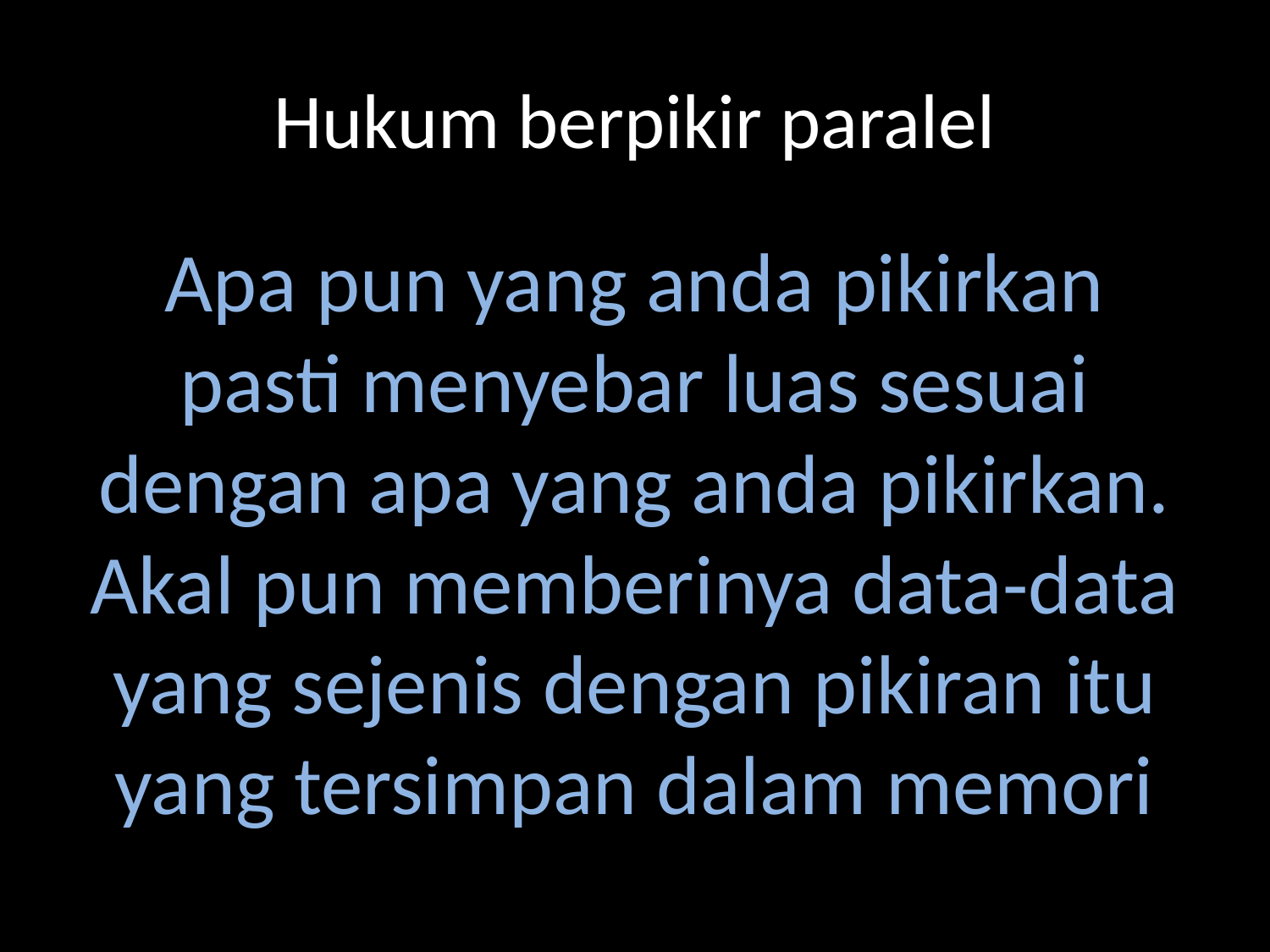

# Hukum berpikir paralel
Apa pun yang anda pikirkan pasti menyebar luas sesuai dengan apa yang anda pikirkan. Akal pun memberinya data-data yang sejenis dengan pikiran itu yang tersimpan dalam memori